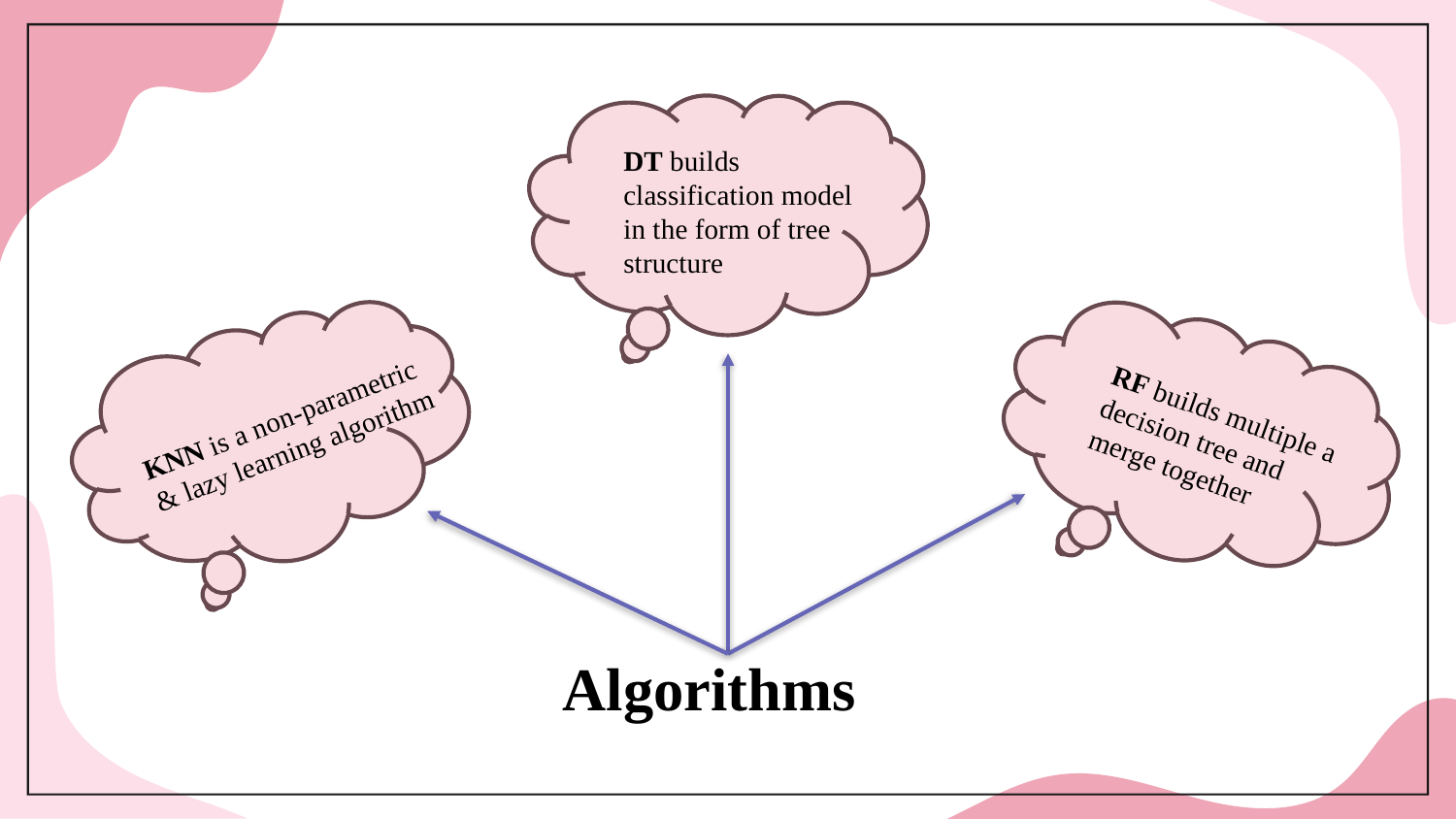

DT builds classification model in the form of tree structure

RF builds multiple a decision tree and merge together
KNN is a non-parametric & lazy learning algorithm
Algorithms